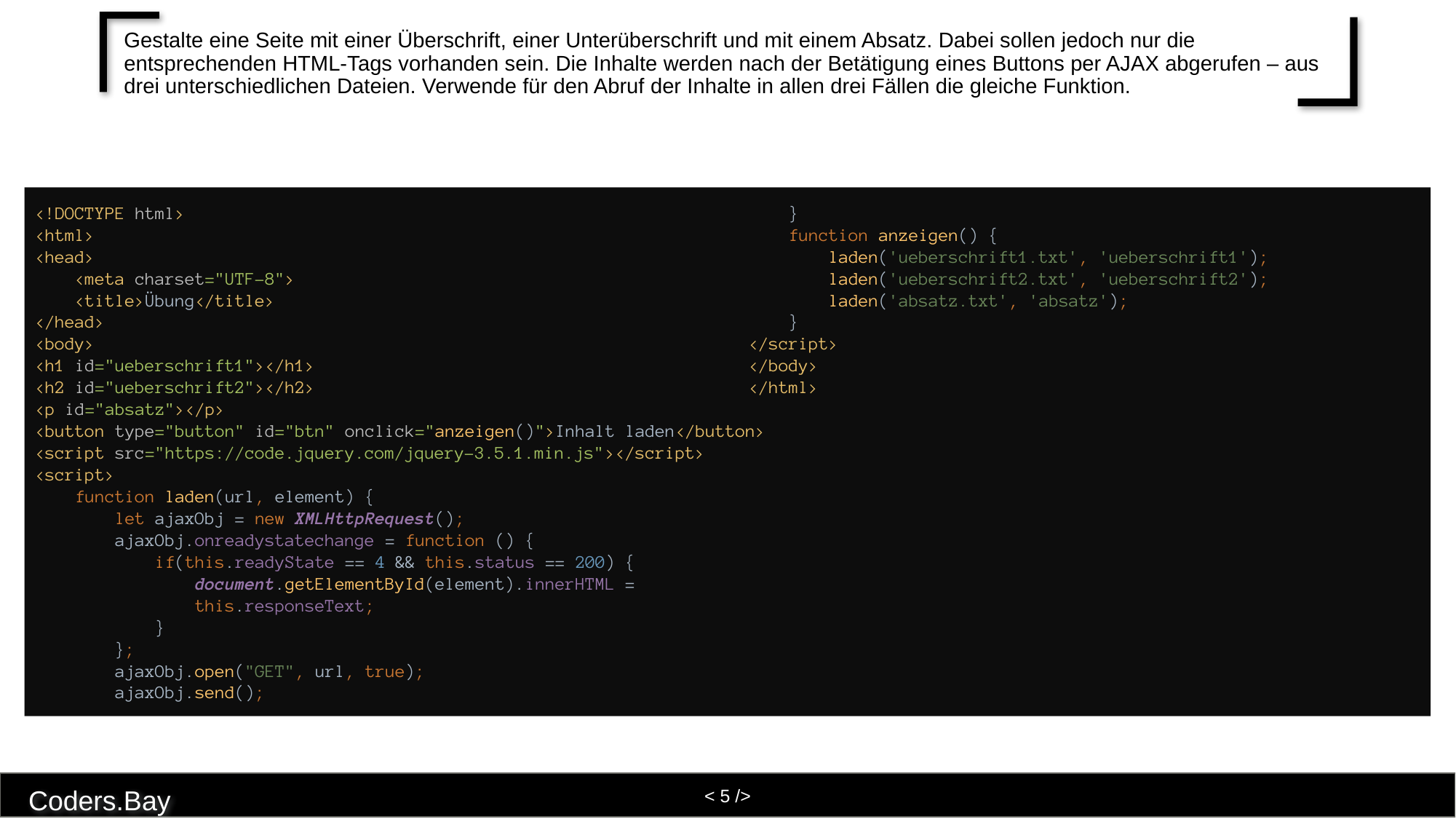

# Gestalte eine Seite mit einer Überschrift, einer Unterüberschrift und mit einem Absatz. Dabei sollen jedoch nur die entsprechenden HTML-Tags vorhanden sein. Die Inhalte werden nach der Betätigung eines Buttons per AJAX abgerufen – aus drei unterschiedlichen Dateien. Verwende für den Abruf der Inhalte in allen drei Fällen die gleiche Funktion.
<!DOCTYPE html>
<html>
<head>
    <meta charset="UTF-8">
    <title>Übung</title>
</head>
<body>
<h1 id="ueberschrift1"></h1>
<h2 id="ueberschrift2"></h2>
<p id="absatz"></p>
<button type="button" id="btn" onclick="anzeigen()">Inhalt laden</button>
<script src="https://code.jquery.com/jquery-3.5.1.min.js"></script>
<script>
    function laden(url, element) {
        let ajaxObj = new XMLHttpRequest();
        ajaxObj.onreadystatechange = function () {
            if(this.readyState == 4 && this.status == 200) {
                document.getElementById(element).innerHTML =
                this.responseText;
            }
        };
        ajaxObj.open("GET", url, true);
        ajaxObj.send();
    }
    function anzeigen() {
        laden('ueberschrift1.txt', 'ueberschrift1');
        laden('ueberschrift2.txt', 'ueberschrift2');
        laden('absatz.txt', 'absatz');
    }
</script>
</body>
</html>